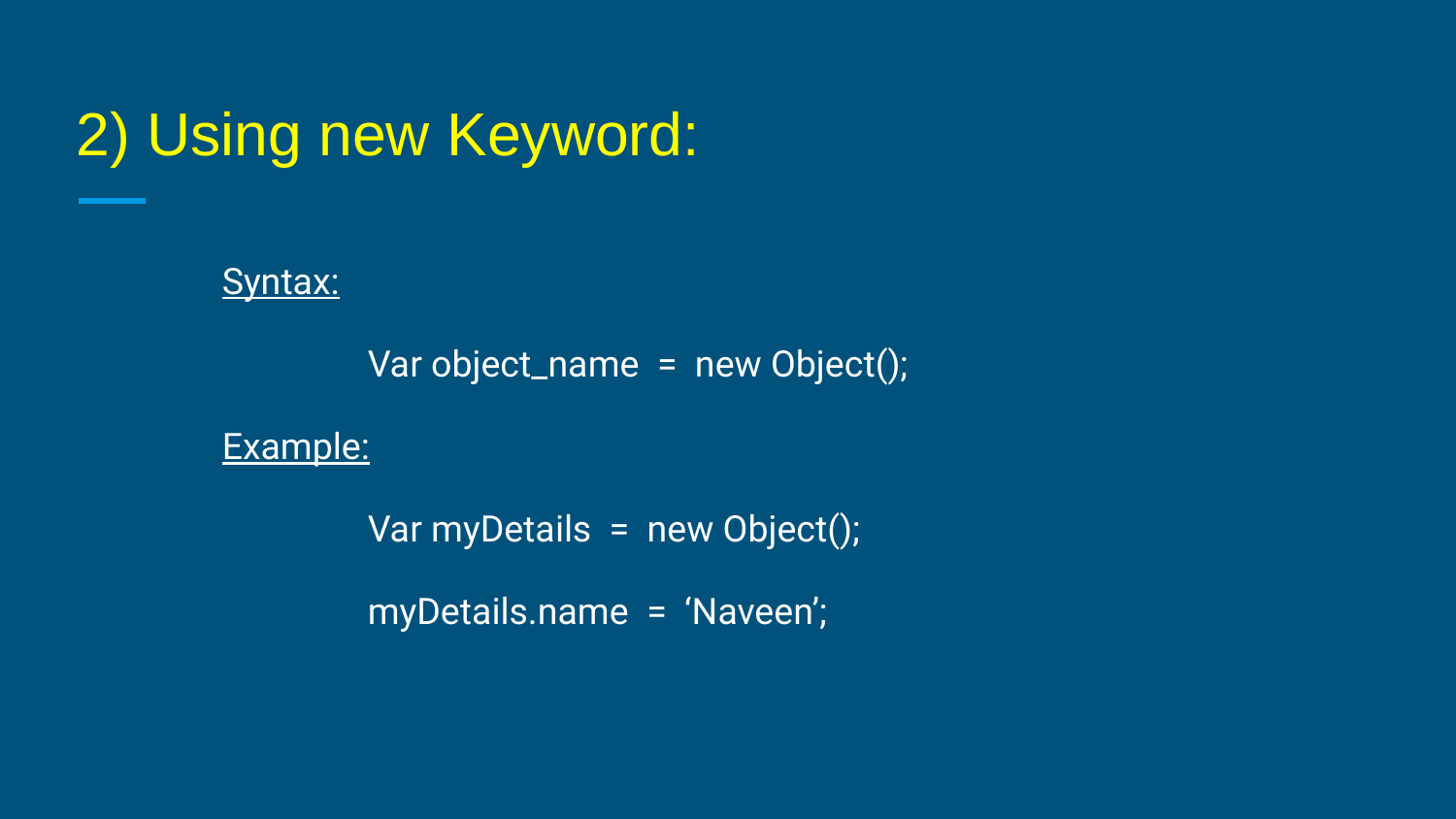

# 2) Using new Keyword:
	Syntax:
		Var object_name  =  new Object();
	Example:
		Var myDetails  =  new Object();
		myDetails.name  =  ‘Naveen’;